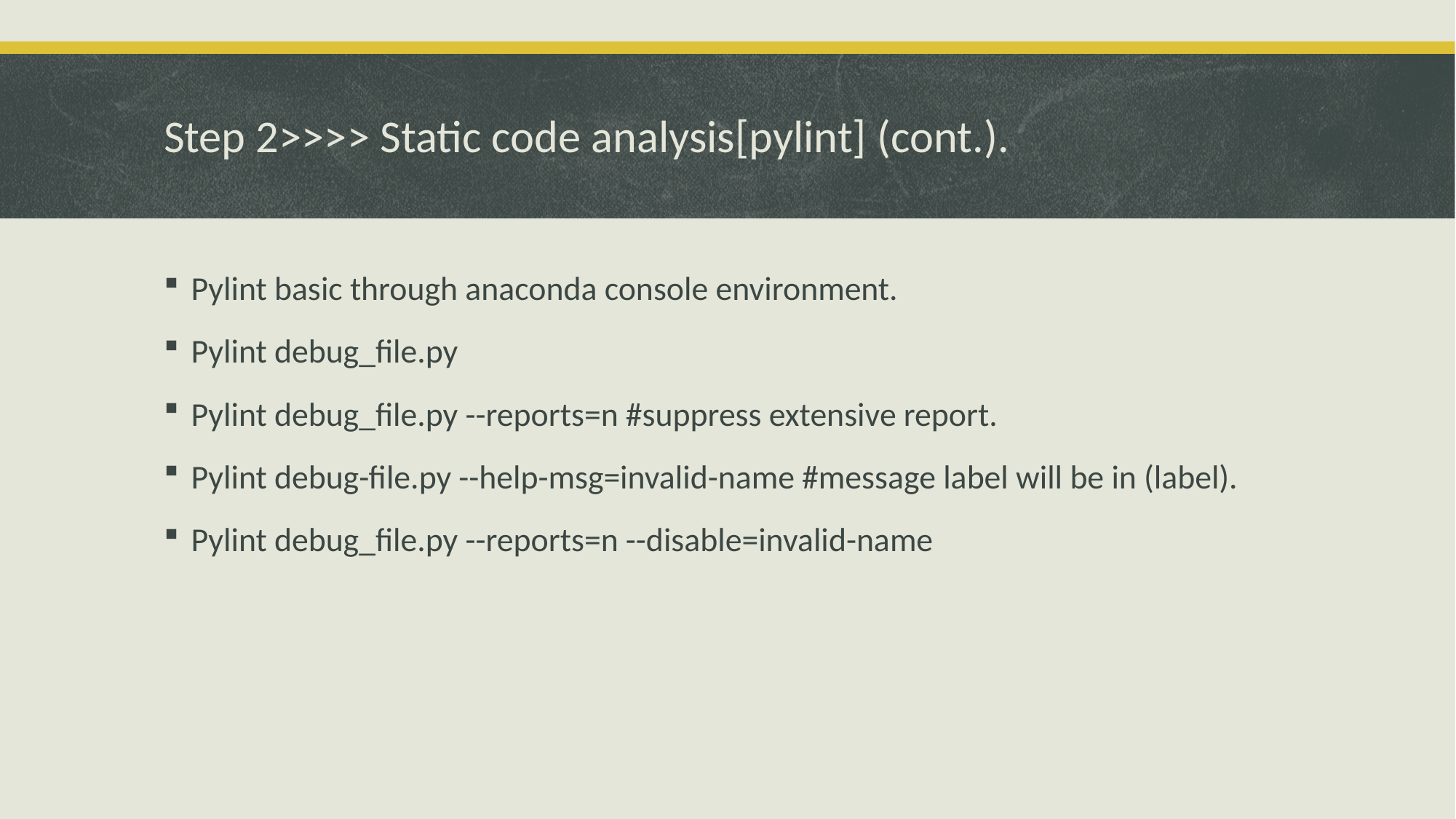

# Step 2>>>> Static code analysis[pylint] (cont.).
Pylint basic through anaconda console environment.
Pylint debug_file.py
Pylint debug_file.py --reports=n #suppress extensive report.
Pylint debug-file.py --help-msg=invalid-name #message label will be in (label).
Pylint debug_file.py --reports=n --disable=invalid-name